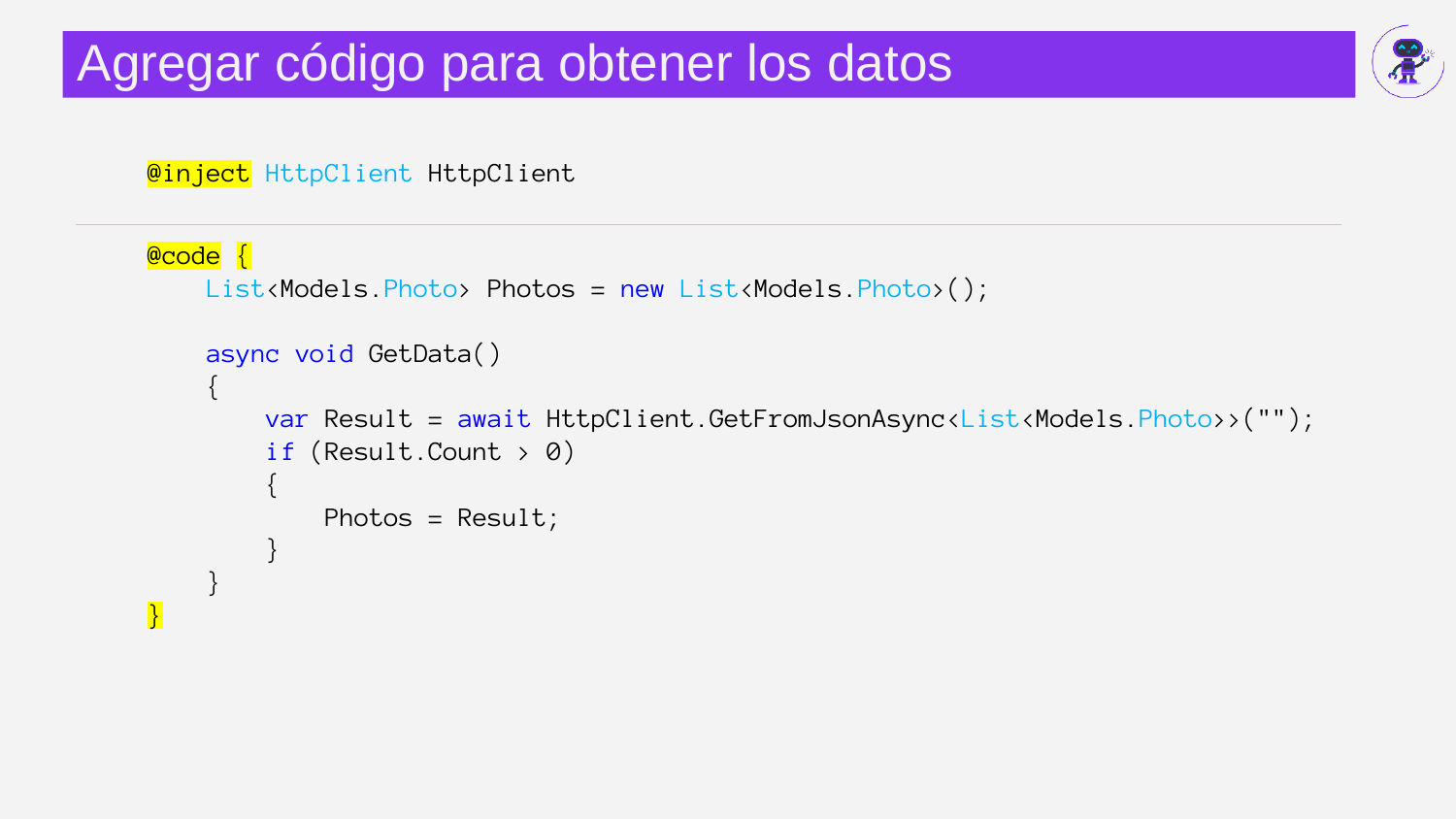

# Agregar código para obtener los datos
@inject HttpClient HttpClient
@code {
    List<Models.Photo> Photos = new List<Models.Photo>();

    async void GetData()
    {
        var Result = await HttpClient.GetFromJsonAsync<List<Models.Photo>>("");
        if (Result.Count > 0)
        {
            Photos = Result;
        }
    }
}